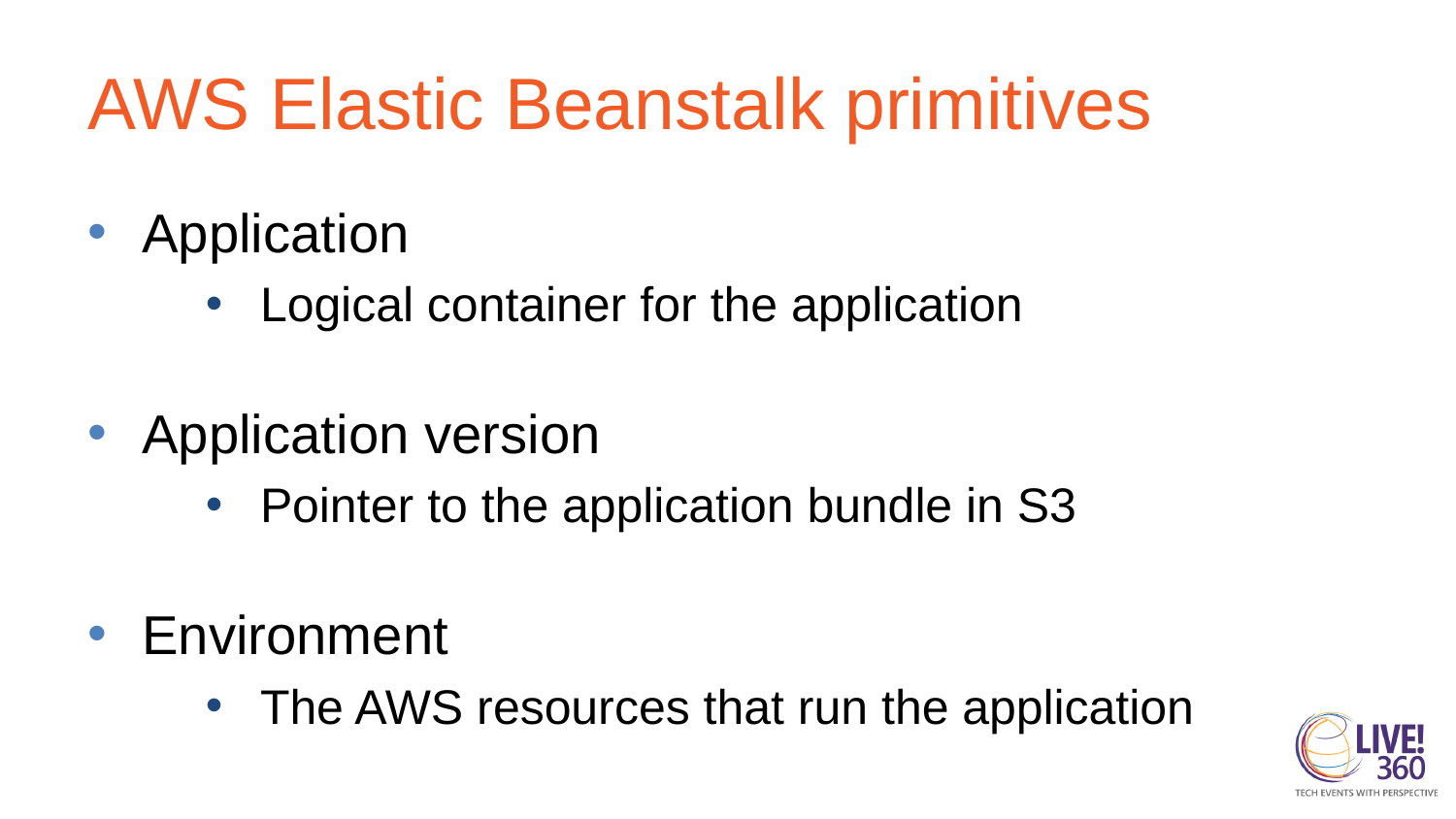

# AWS Elastic Beanstalk primitives
Application
Logical container for the application

Application version
Pointer to the application bundle in S3

Environment
The AWS resources that run the application